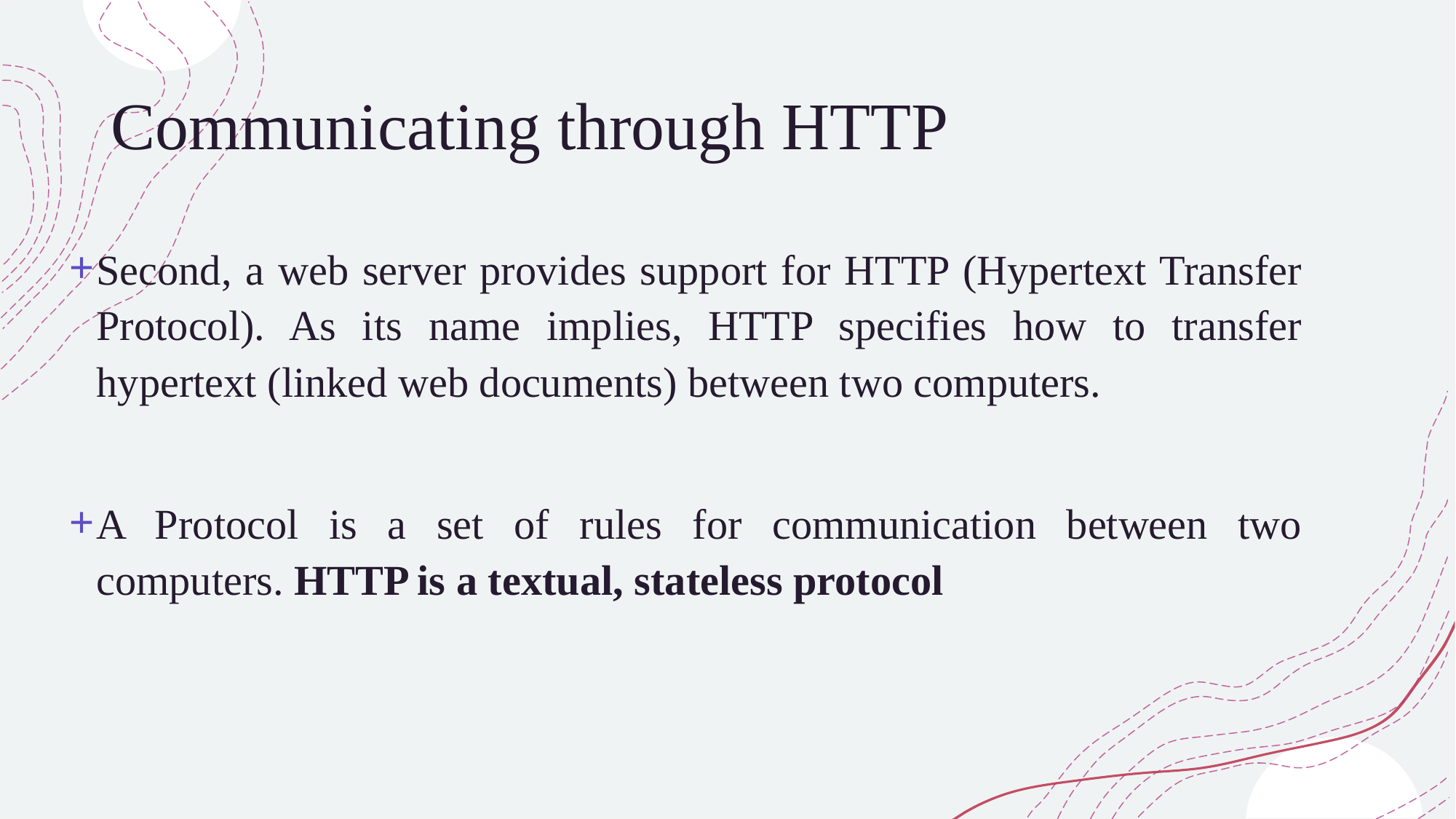

# Communicating through HTTP
Second, a web server provides support for HTTP (Hypertext Transfer Protocol). As its name implies, HTTP specifies how to transfer hypertext (linked web documents) between two computers.

A Protocol is a set of rules for communication between two computers. HTTP is a textual, stateless protocol